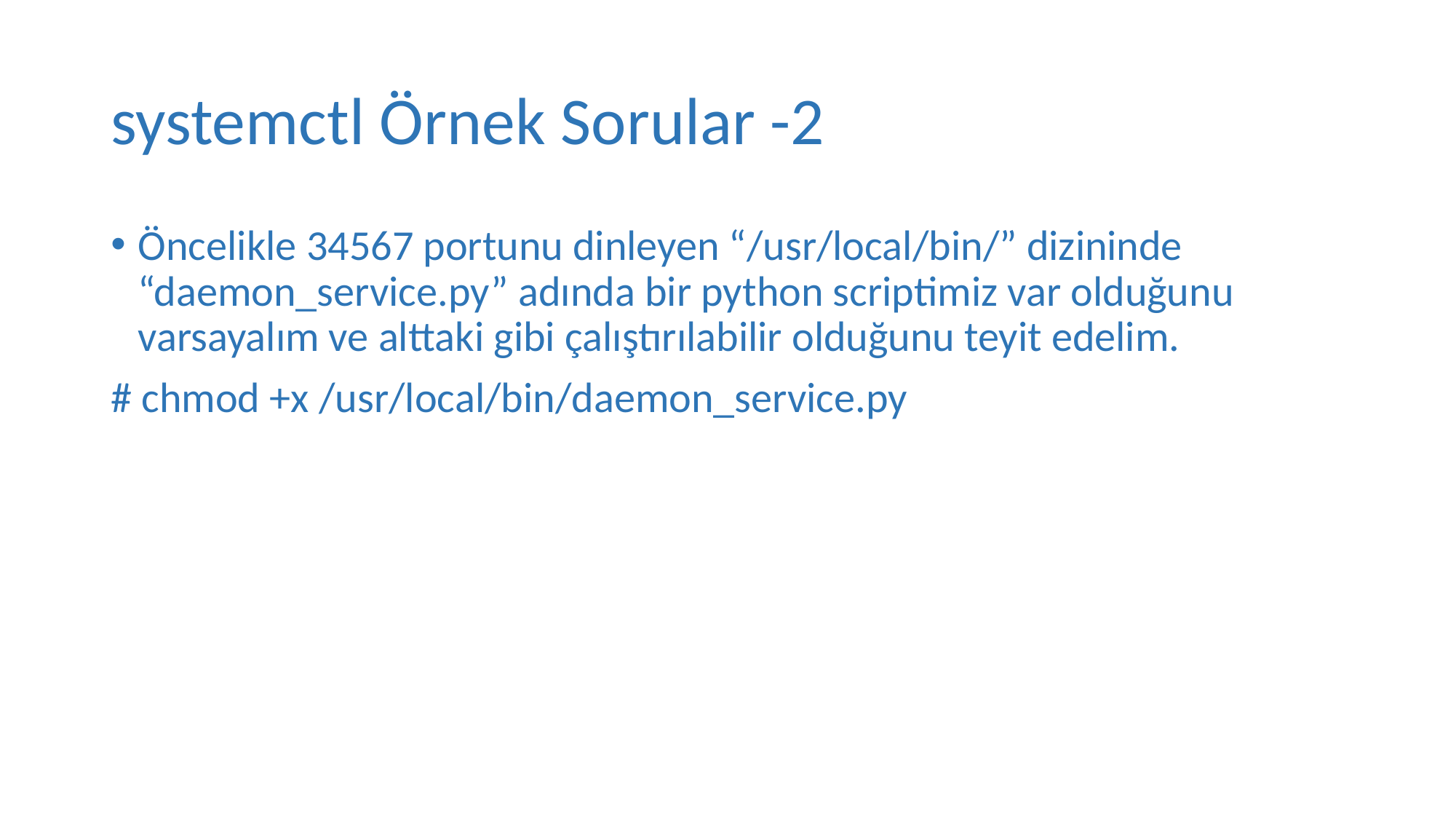

# systemctl Örnek Sorular -2
Öncelikle 34567 portunu dinleyen “/usr/local/bin/” dizininde “daemon_service.py” adında bir python scriptimiz var olduğunu varsayalım ve alttaki gibi çalıştırılabilir olduğunu teyit edelim.
# chmod +x /usr/local/bin/daemon_service.py